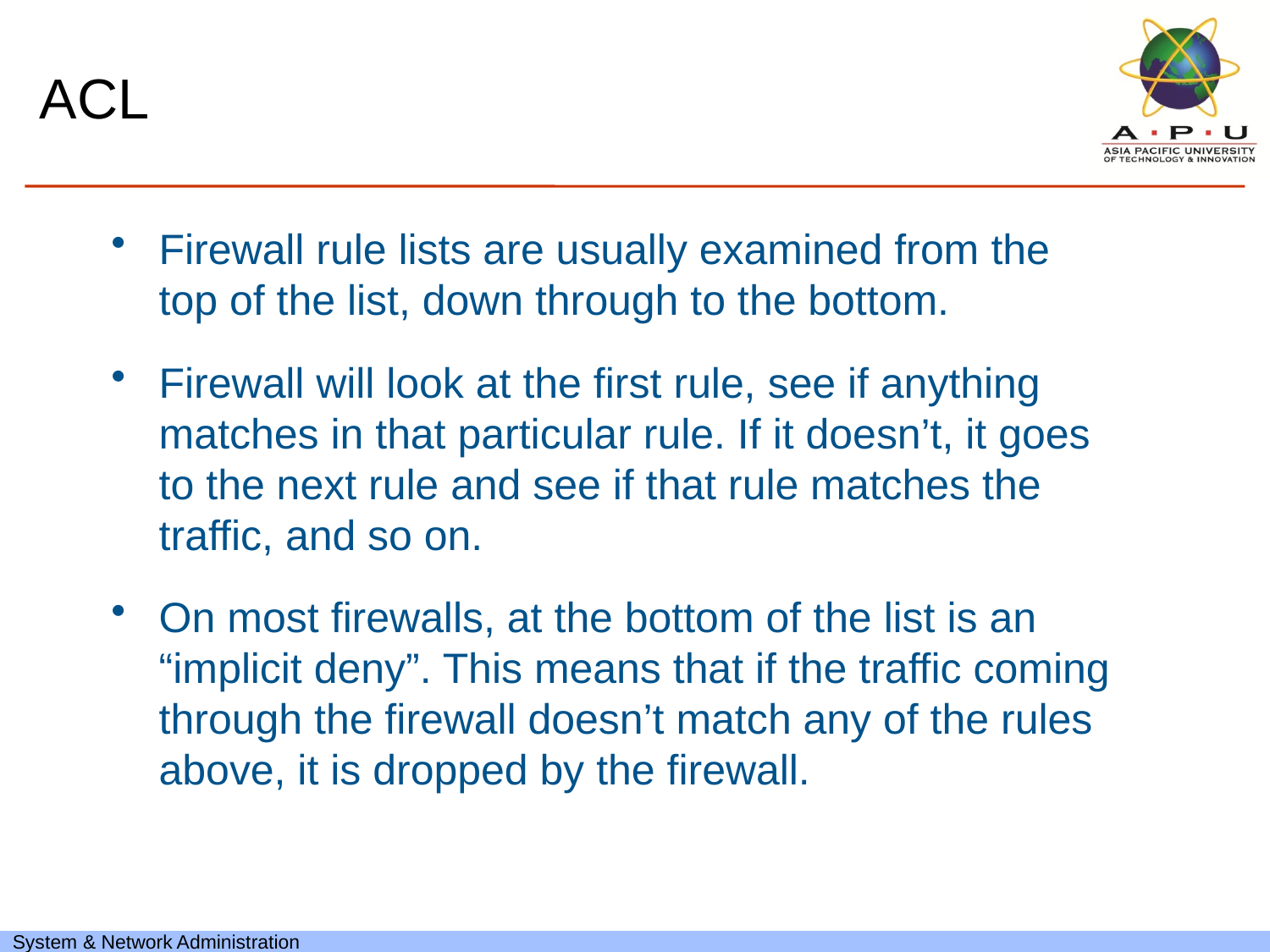

# ACL
Firewall rule lists are usually examined from the top of the list, down through to the bottom.
Firewall will look at the first rule, see if anything matches in that particular rule. If it doesn’t, it goes to the next rule and see if that rule matches the traffic, and so on.
On most firewalls, at the bottom of the list is an “implicit deny”. This means that if the traffic coming through the firewall doesn’t match any of the rules above, it is dropped by the firewall.